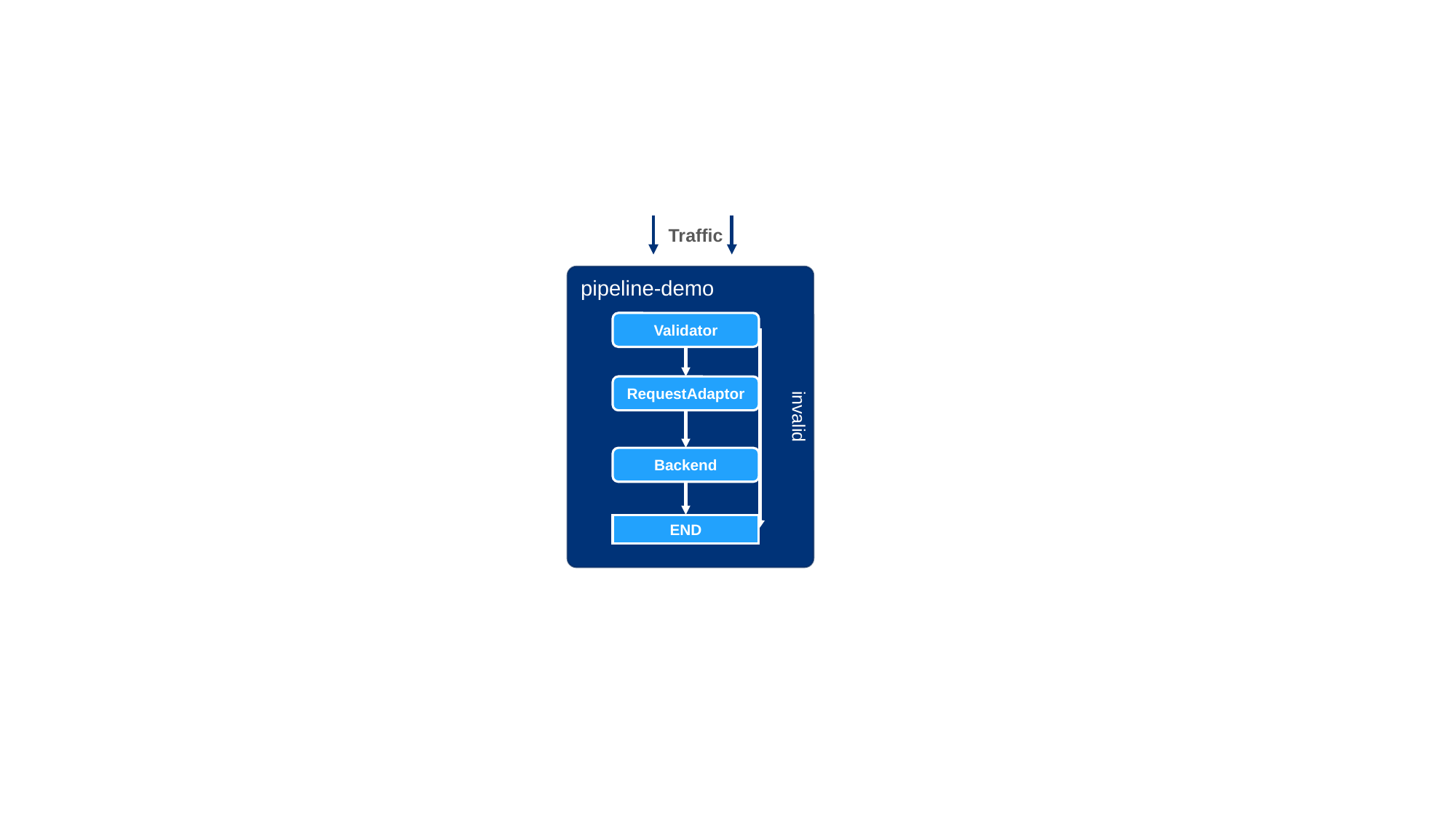

Traffic
pipeline-demo
Validator
RequestAdaptor
invalid
Backend
END